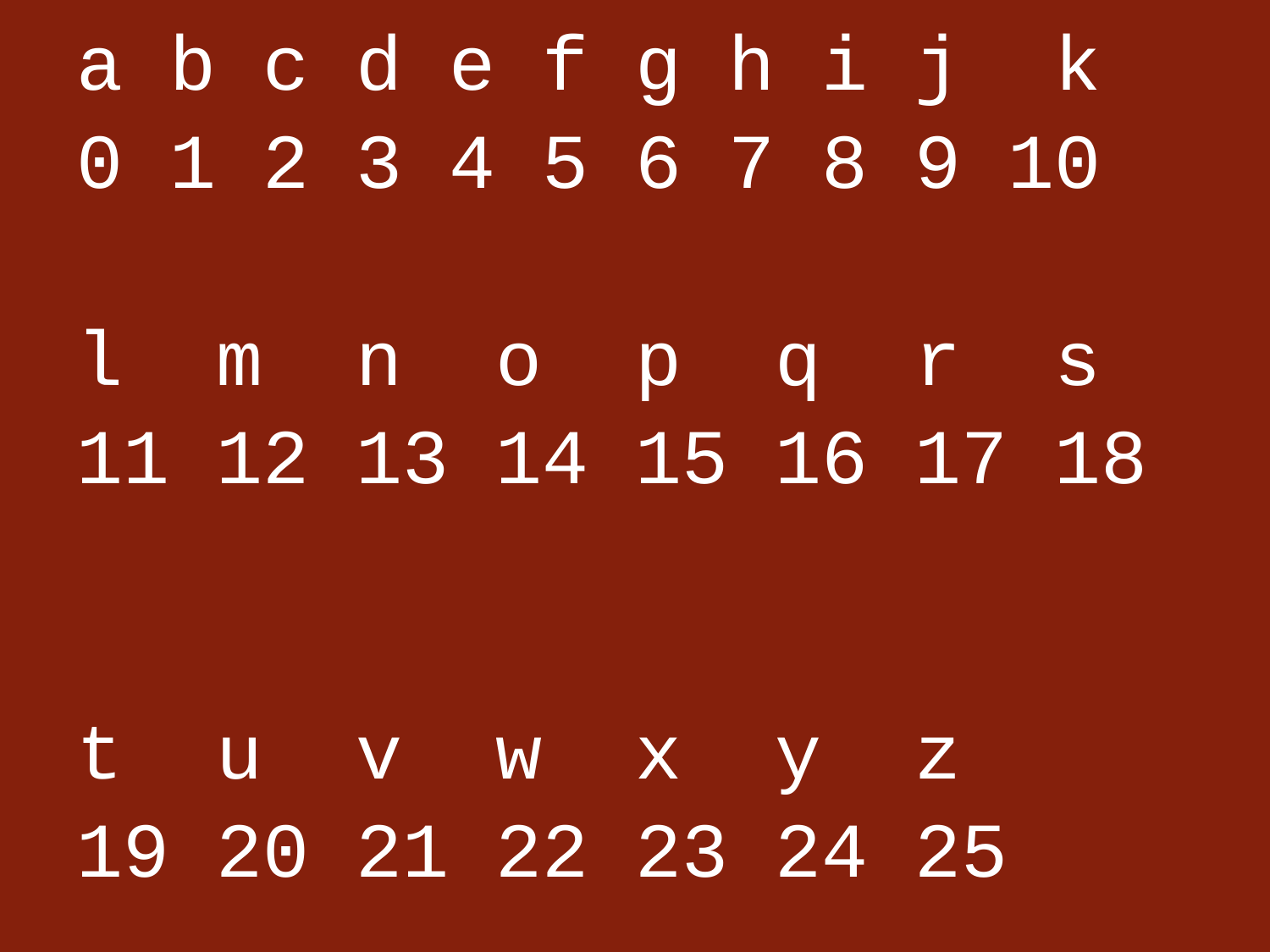

a b c d e f g h i j  k
0 1 2 3 4 5 6 7 8 9 10

l  m  n  o  p  q  r  s
11 12 13 14 15 16 17 18

t  u  v  w  x  y  z
19 20 21 22 23 24 25